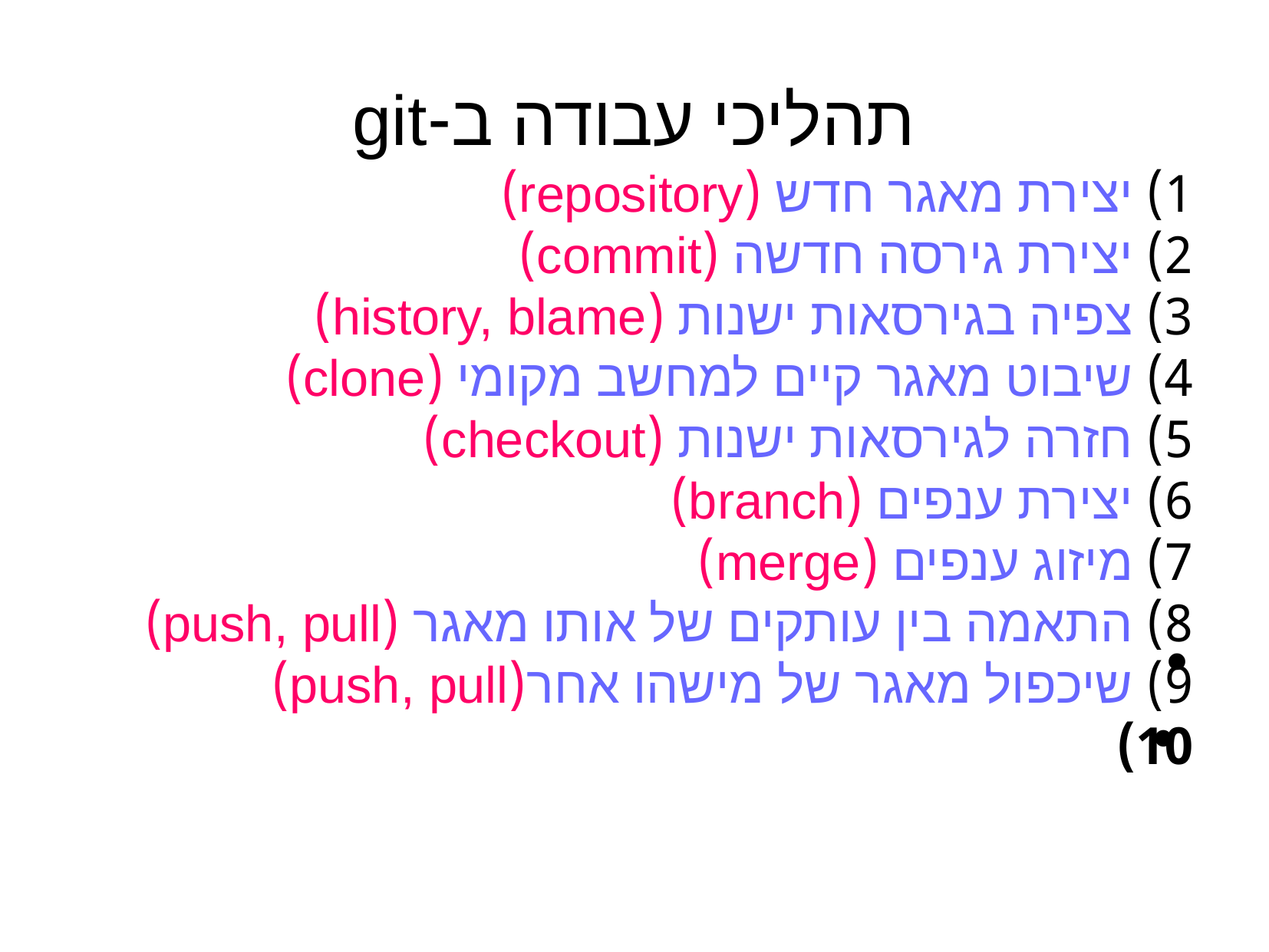

תהליכי עבודה ב-git
 יצירת מאגר חדש (repository)
 יצירת גירסה חדשה (commit)
 צפיה בגירסאות ישנות (history, blame)
 שיבוט מאגר קיים למחשב מקומי (clone)
 חזרה לגירסאות ישנות (checkout)
 יצירת ענפים (branch)
 מיזוג ענפים (merge)
 התאמה בין עותקים של אותו מאגר (push, pull)
 שיכפול מאגר של מישהו אחר(push, pull)